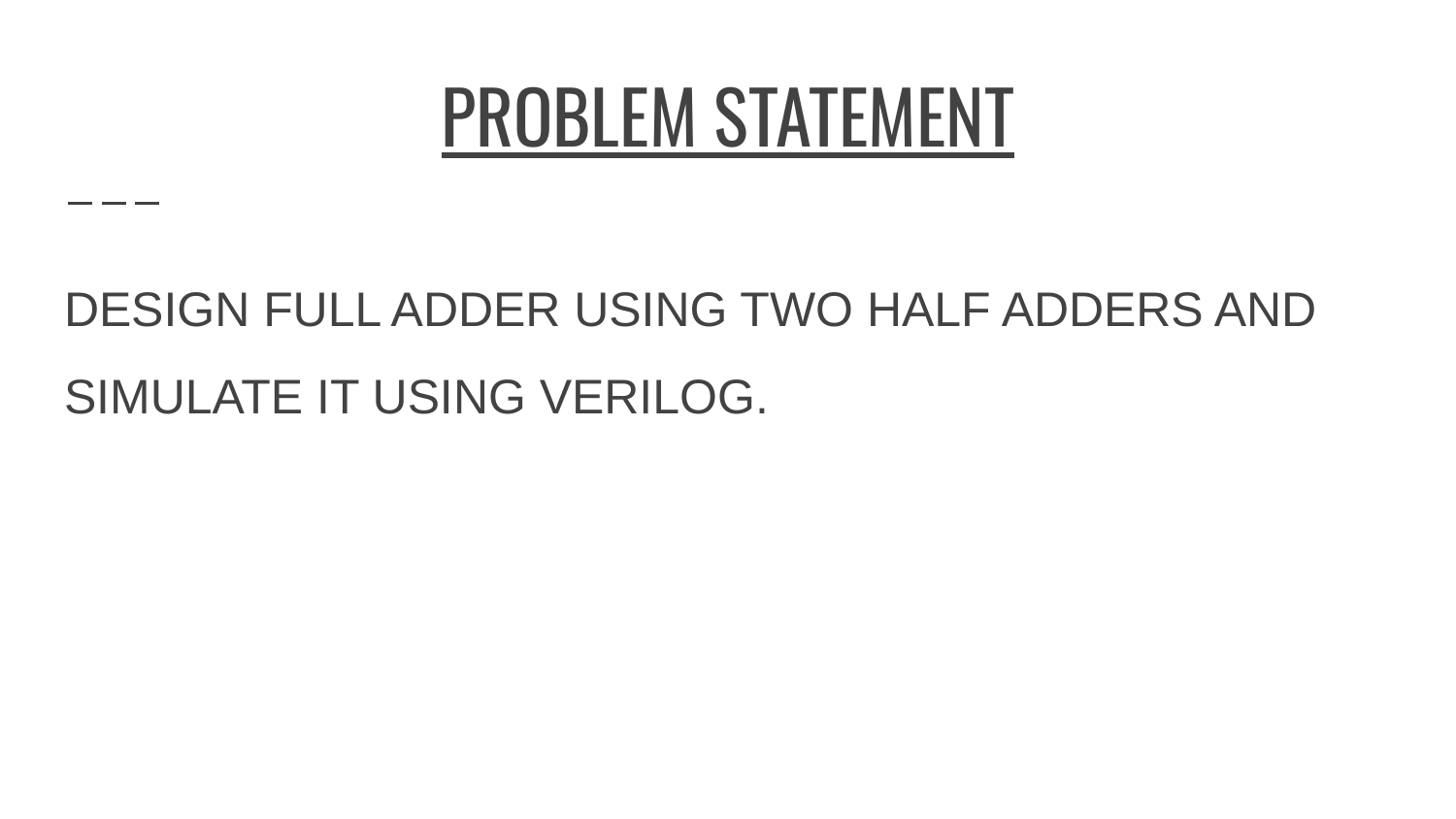

# PROBLEM STATEMENT
DESIGN FULL ADDER USING TWO HALF ADDERS AND SIMULATE IT USING VERILOG.